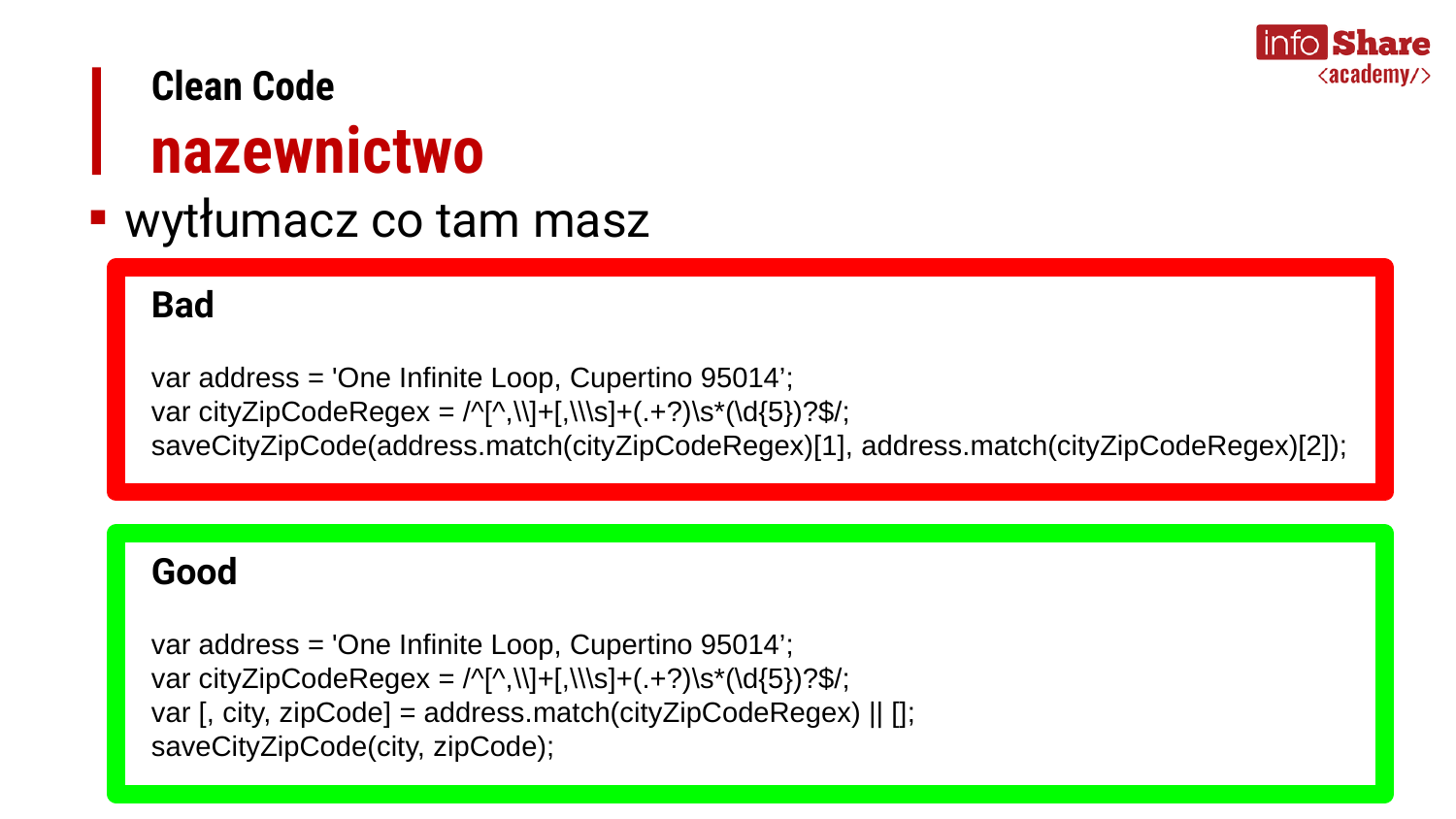

Clean Code
nazewnictwo
wytłumacz co tam masz

Bad

var address = 'One Infinite Loop, Cupertino 95014’;
var cityZipCodeRegex = /^[^,\\]+[,\\\s]+(.+?)\s*(\d{5})?$/;
saveCityZipCode(address.match(cityZipCodeRegex)[1], address.match(cityZipCodeRegex)[2]);

Good

var address = 'One Infinite Loop, Cupertino 95014’;
var cityZipCodeRegex = /^[^,\\]+[,\\\s]+(.+?)\s*(\d{5})?$/;
var [, city, zipCode] = address.match(cityZipCodeRegex) || [];
saveCityZipCode(city, zipCode);